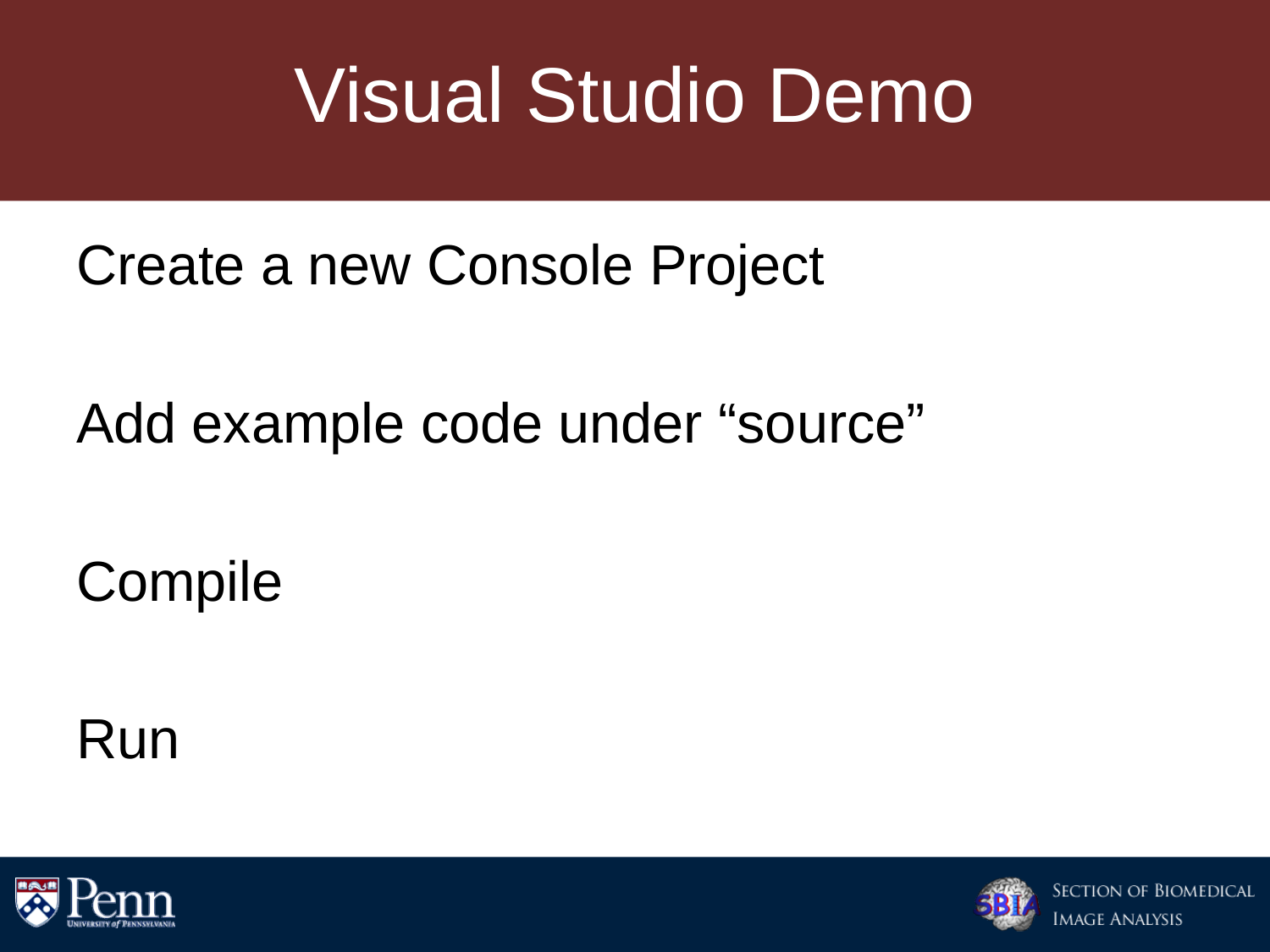

# Visual Studio Demo
Create a new Console Project

Add example code under “source”

Compile

Run